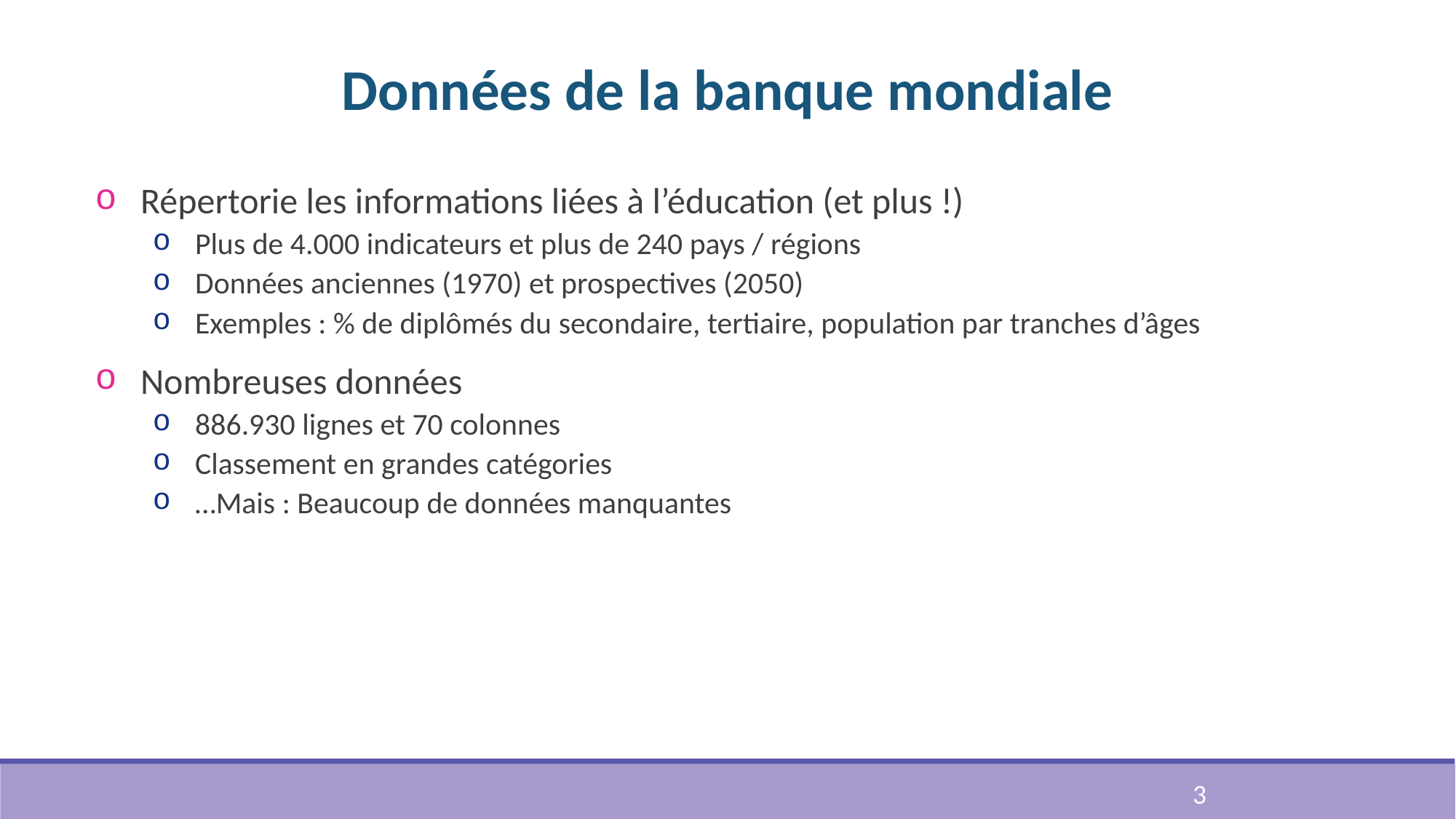

# Données de la banque mondiale
Répertorie les informations liées à l’éducation (et plus !)
Plus de 4.000 indicateurs et plus de 240 pays / régions
Données anciennes (1970) et prospectives (2050)
Exemples : % de diplômés du secondaire, tertiaire, population par tranches d’âges
Nombreuses données
886.930 lignes et 70 colonnes
Classement en grandes catégories
…Mais : Beaucoup de données manquantes

3